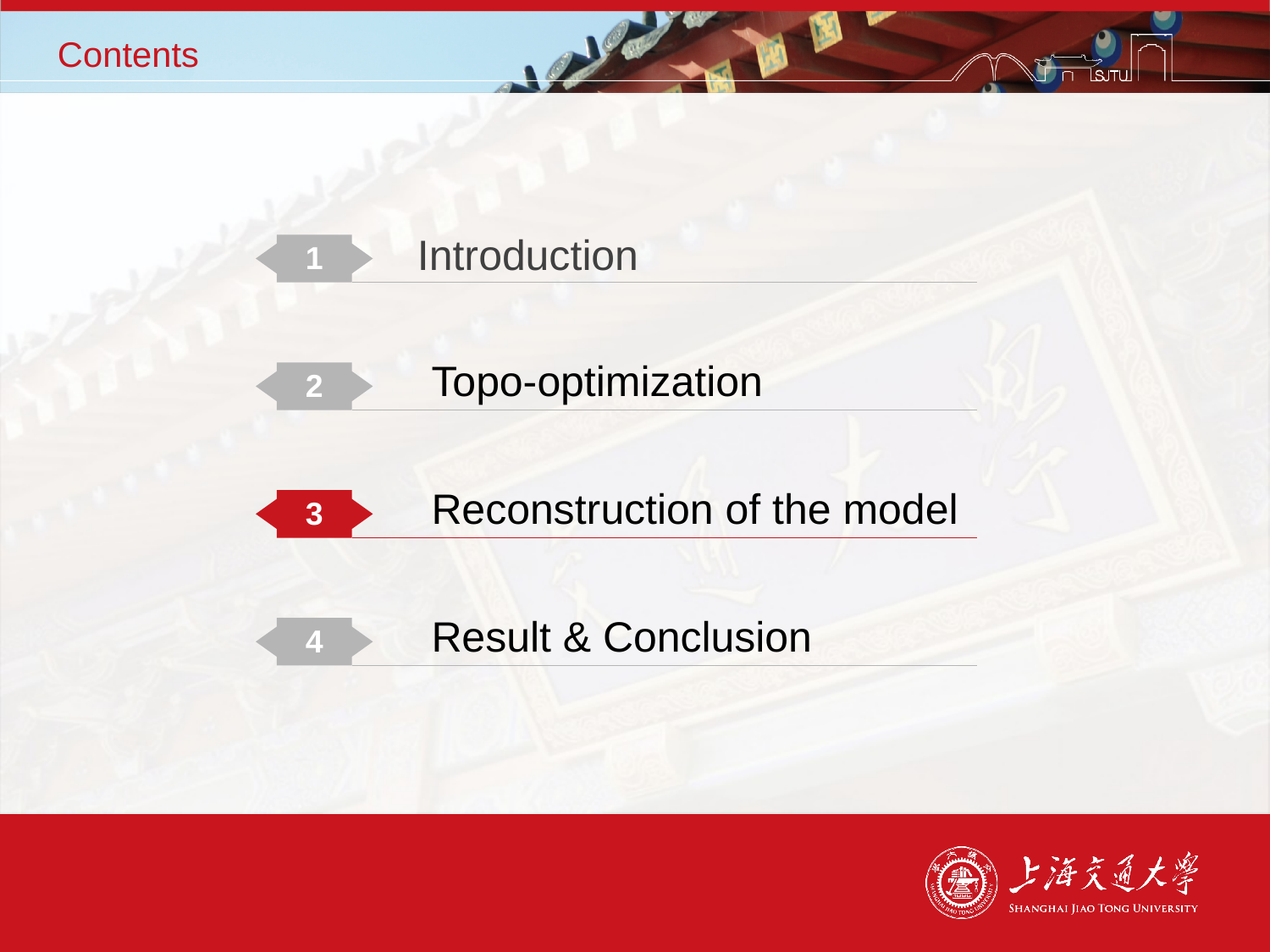

# Contents
Introduction
1

Topo-optimization
Reconstruction of the model
Result & Conclusion
2

3

4